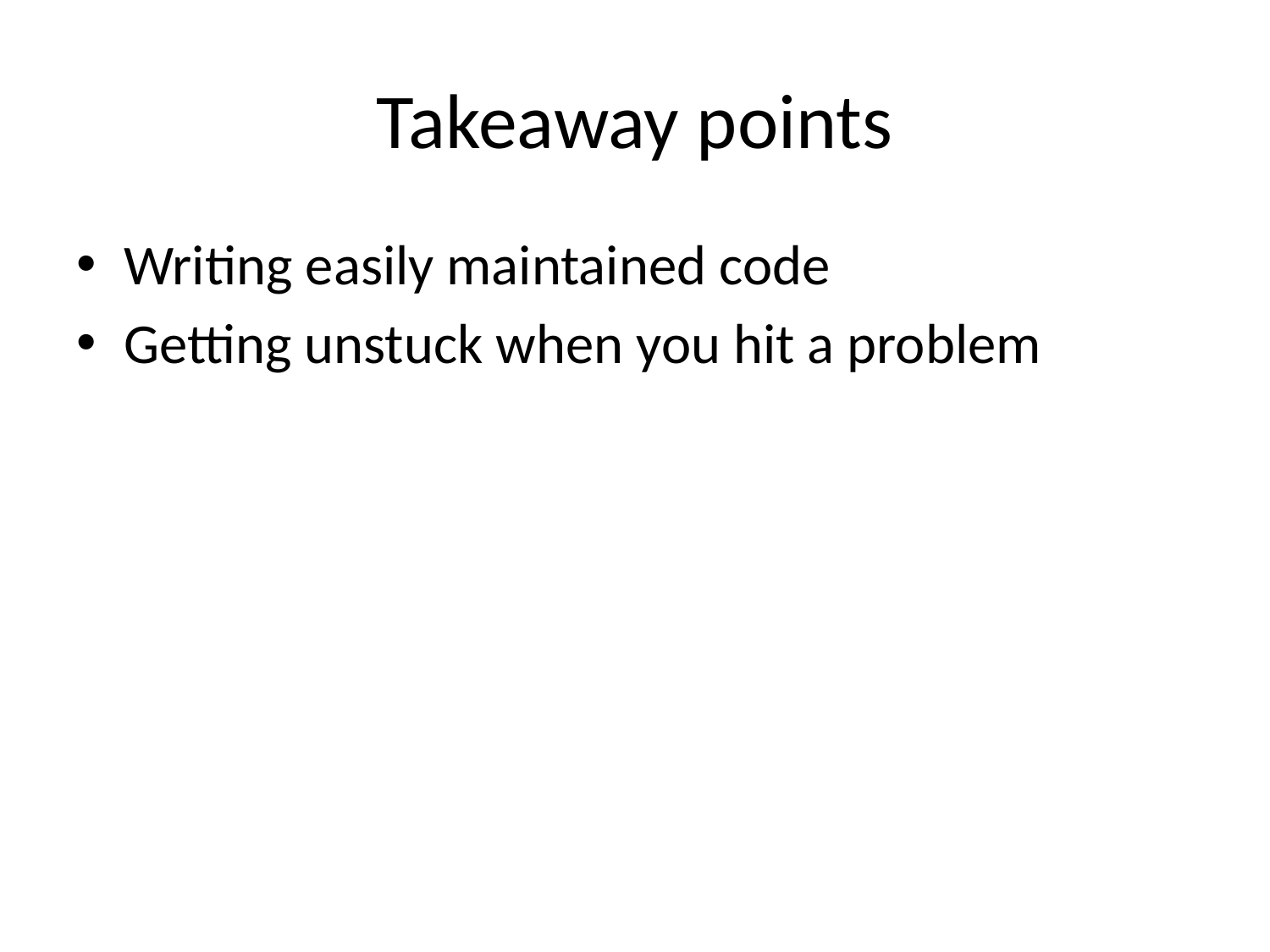

# Takeaway points
Writing easily maintained code
Getting unstuck when you hit a problem